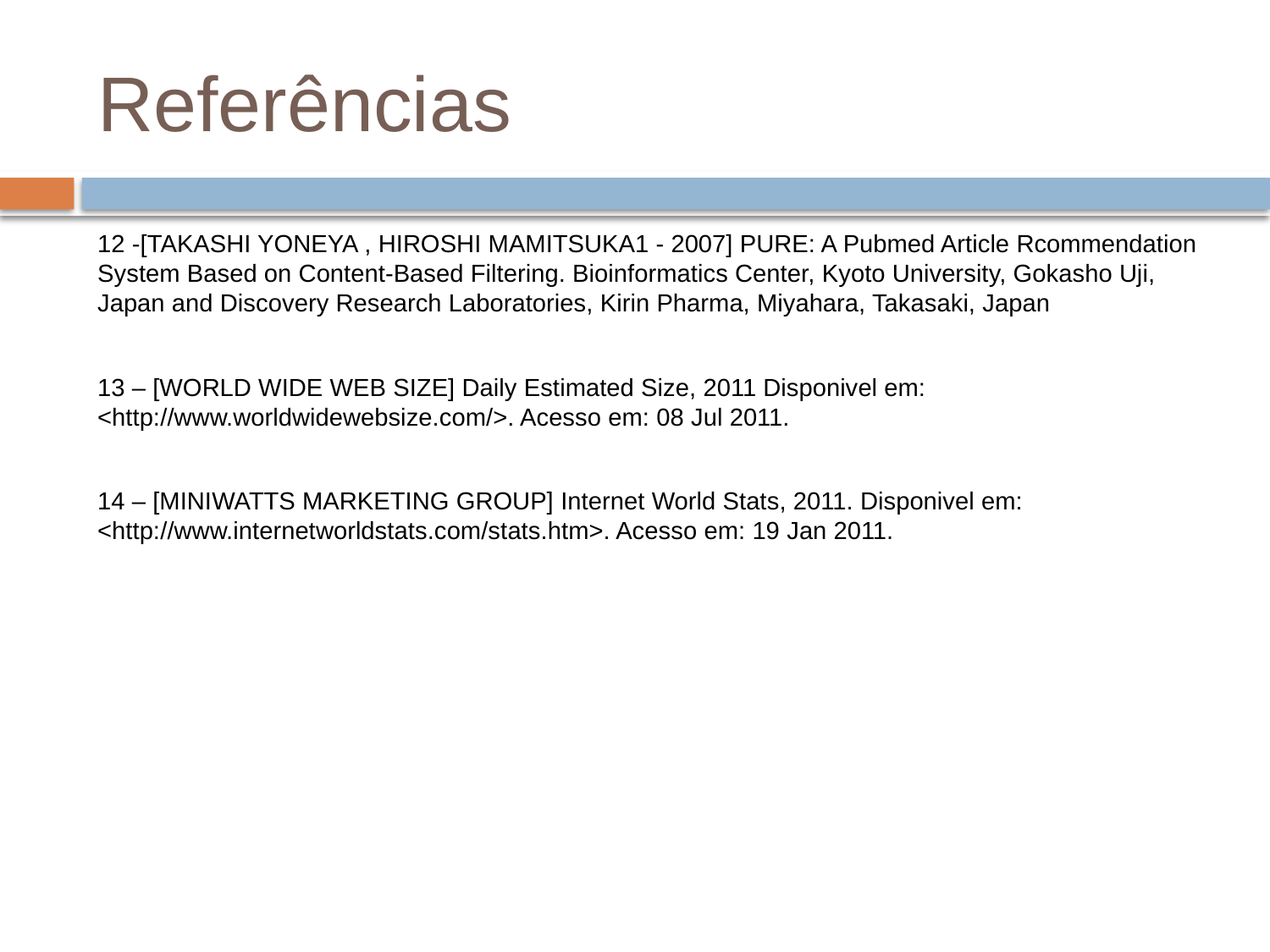

# Referências
12 -[TAKASHI YONEYA , HIROSHI MAMITSUKA1 - 2007] PURE: A Pubmed Article Rcommendation System Based on Content-Based Filtering. Bioinformatics Center, Kyoto University, Gokasho Uji, Japan and Discovery Research Laboratories, Kirin Pharma, Miyahara, Takasaki, Japan

13 – [WORLD WIDE WEB SIZE] Daily Estimated Size, 2011 Disponivel em: <http://www.worldwidewebsize.com/>. Acesso em: 08 Jul 2011.

14 – [MINIWATTS MARKETING GROUP] Internet World Stats, 2011. Disponivel em: <http://www.internetworldstats.com/stats.htm>. Acesso em: 19 Jan 2011.